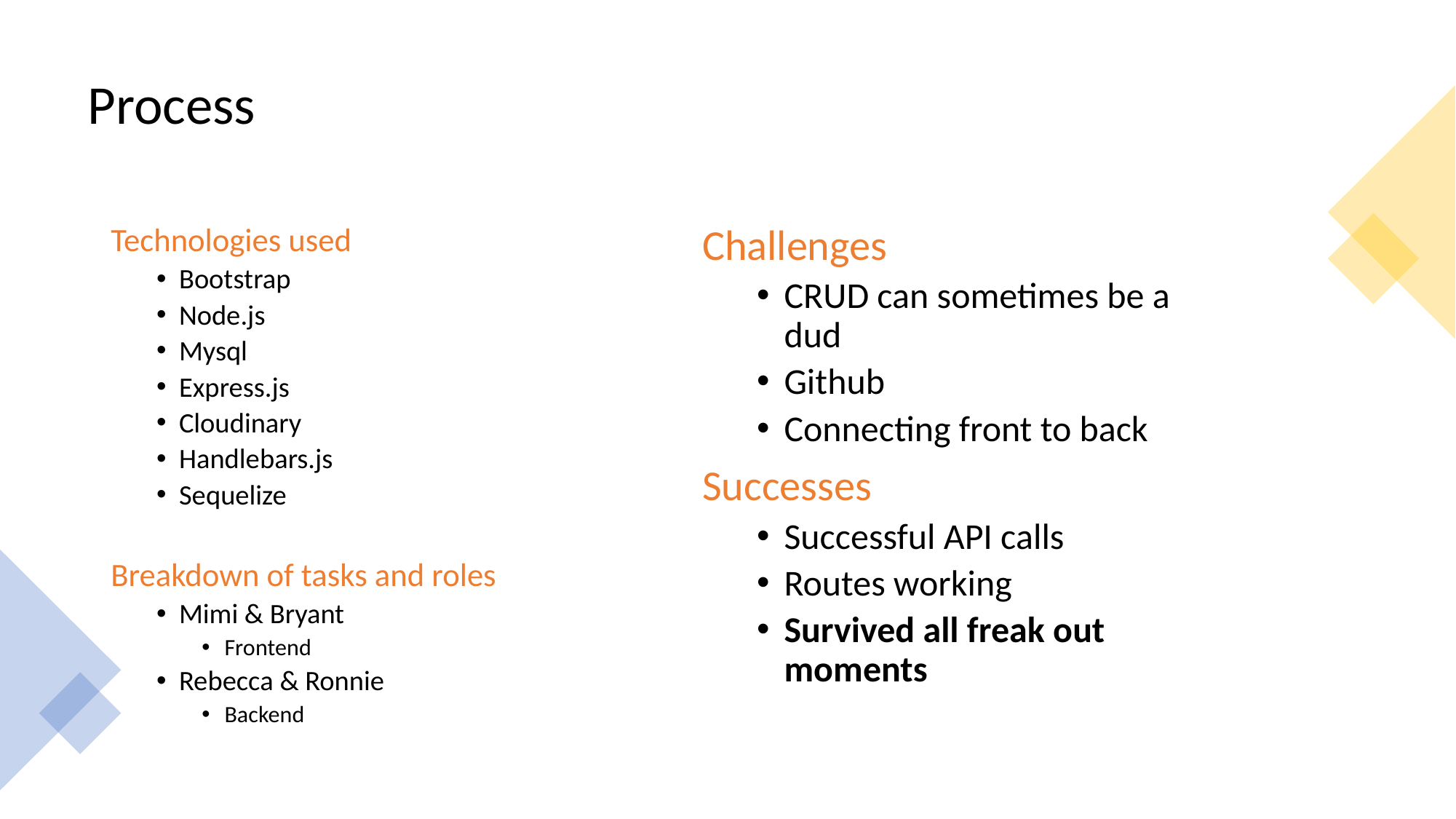

# Process

Technologies used
Bootstrap
Node.js
Mysql
Express.js
Cloudinary
Handlebars.js
Sequelize

Breakdown of tasks and roles
Mimi & Bryant
Frontend
Rebecca & Ronnie
Backend

Challenges
CRUD can sometimes be a dud
Github
Connecting front to back
Successes
Successful API calls
Routes working
Survived all freak out moments